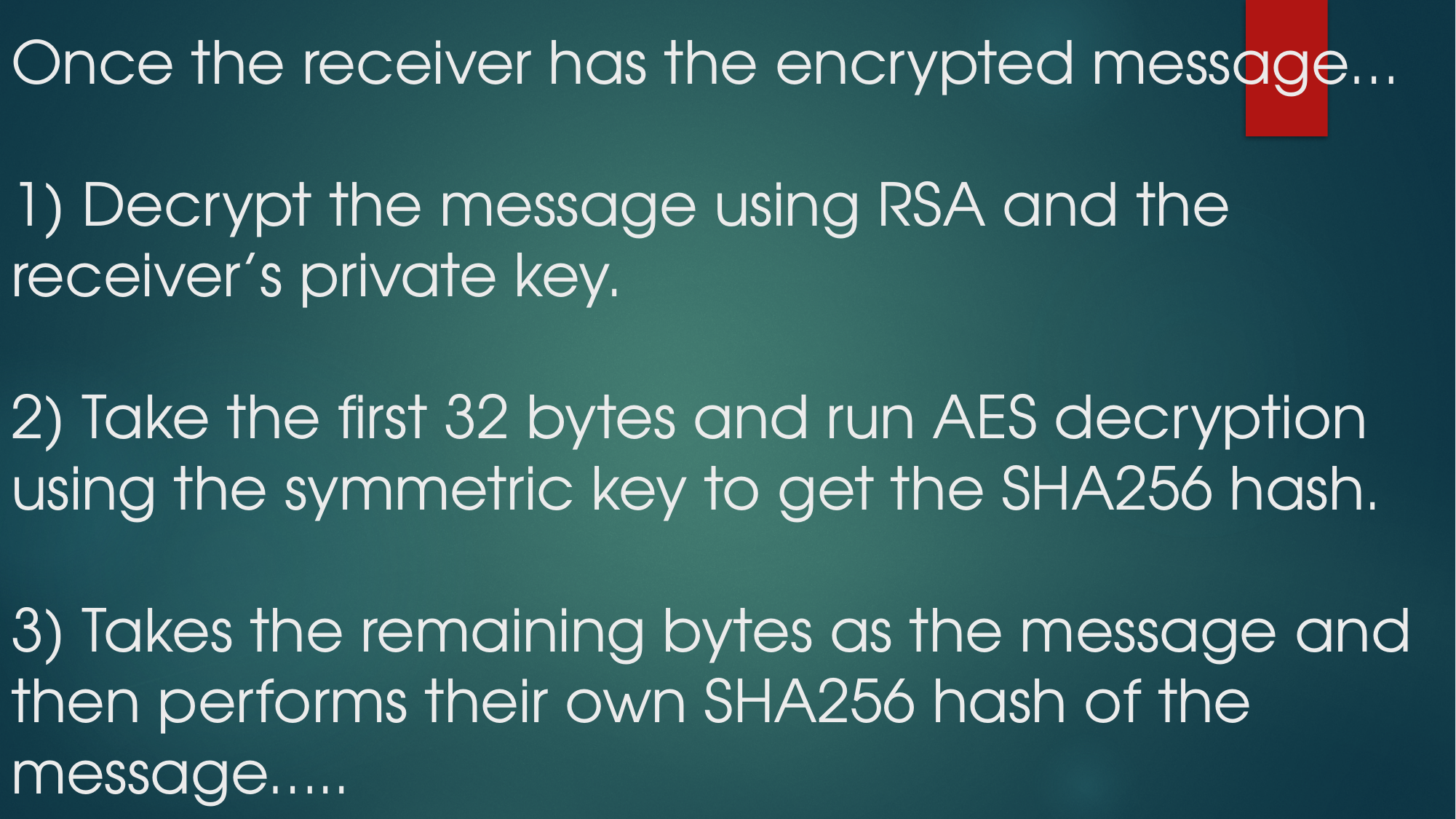

# Once the receiver has the encrypted message… 1) Decrypt the message using RSA and the receiver’s private key. 2) Take the first 32 bytes and run AES decryption using the symmetric key to get the SHA256 hash. 3) Takes the remaining bytes as the message and then performs their own SHA256 hash of the message…..